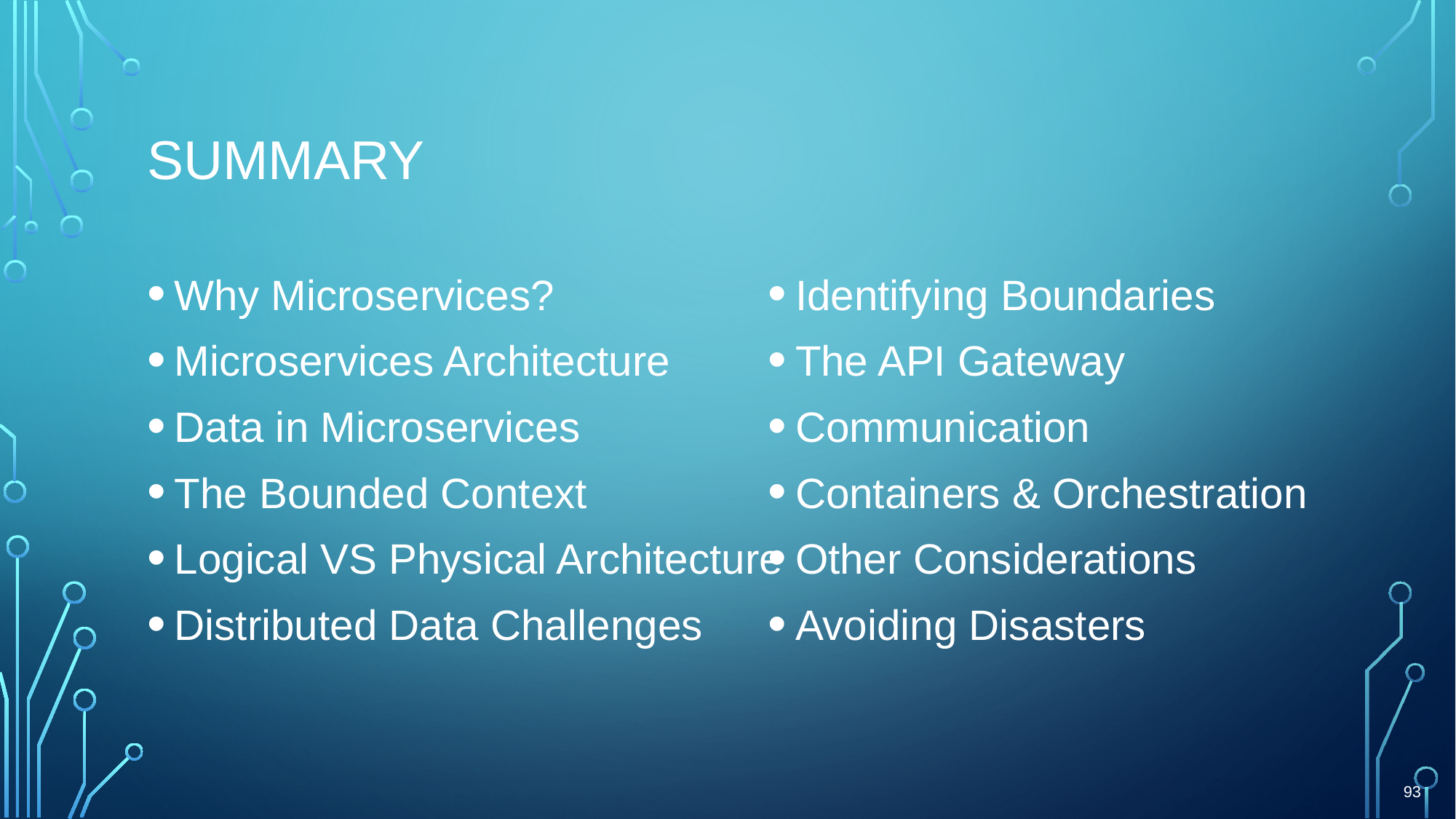

# Summary
Why Microservices?
Microservices Architecture
Data in Microservices
The Bounded Context
Logical VS Physical Architecture
Distributed Data Challenges

Identifying Boundaries
The API Gateway
Communication
Containers & Orchestration
Other Considerations
Avoiding Disasters

93